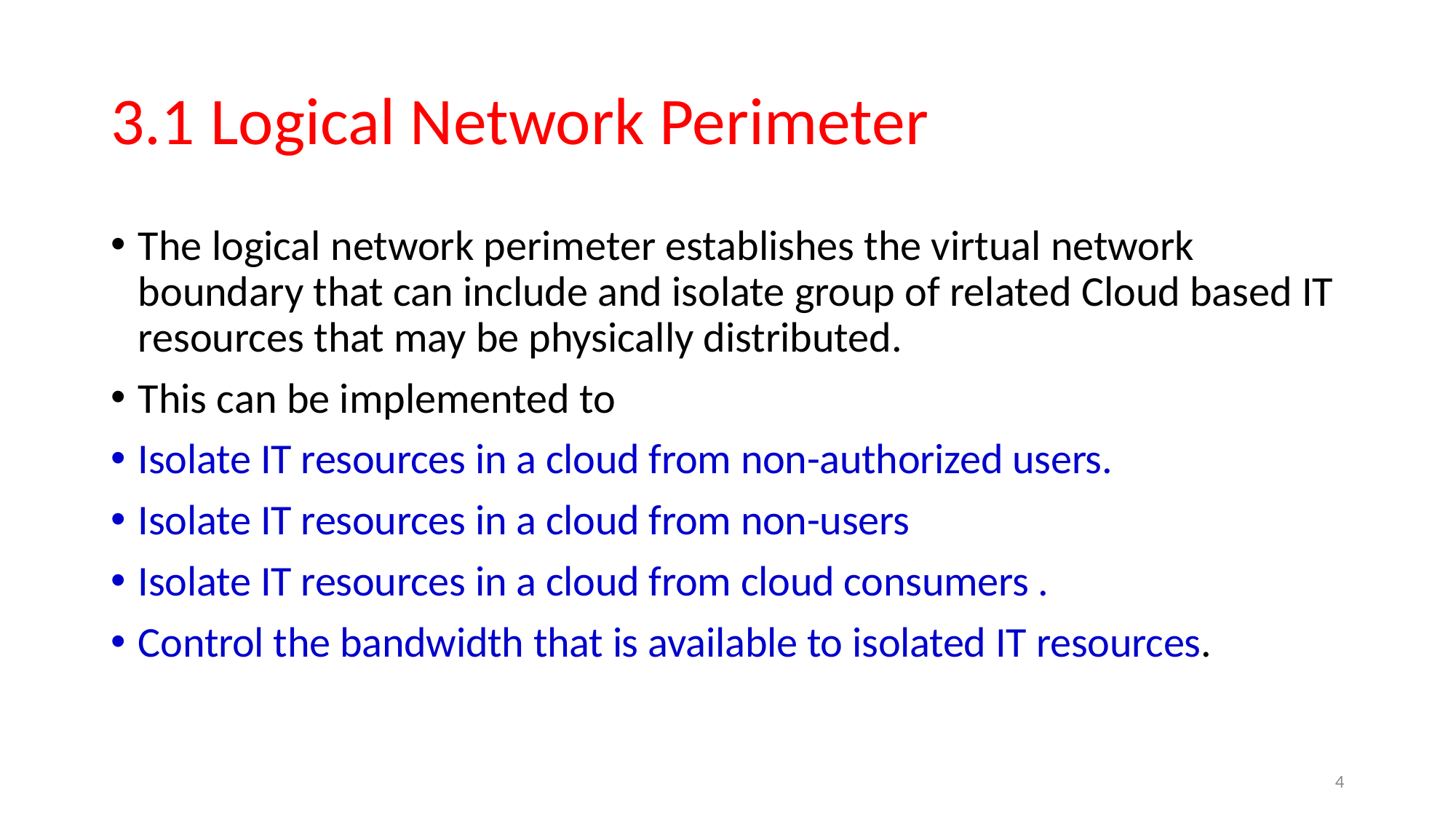

# 3.1 Logical Network Perimeter
The logical network perimeter establishes the virtual network boundary that can include and isolate group of related Cloud based IT resources that may be physically distributed.
This can be implemented to
Isolate IT resources in a cloud from non-authorized users.
Isolate IT resources in a cloud from non-users
Isolate IT resources in a cloud from cloud consumers .
Control the bandwidth that is available to isolated IT resources.

4